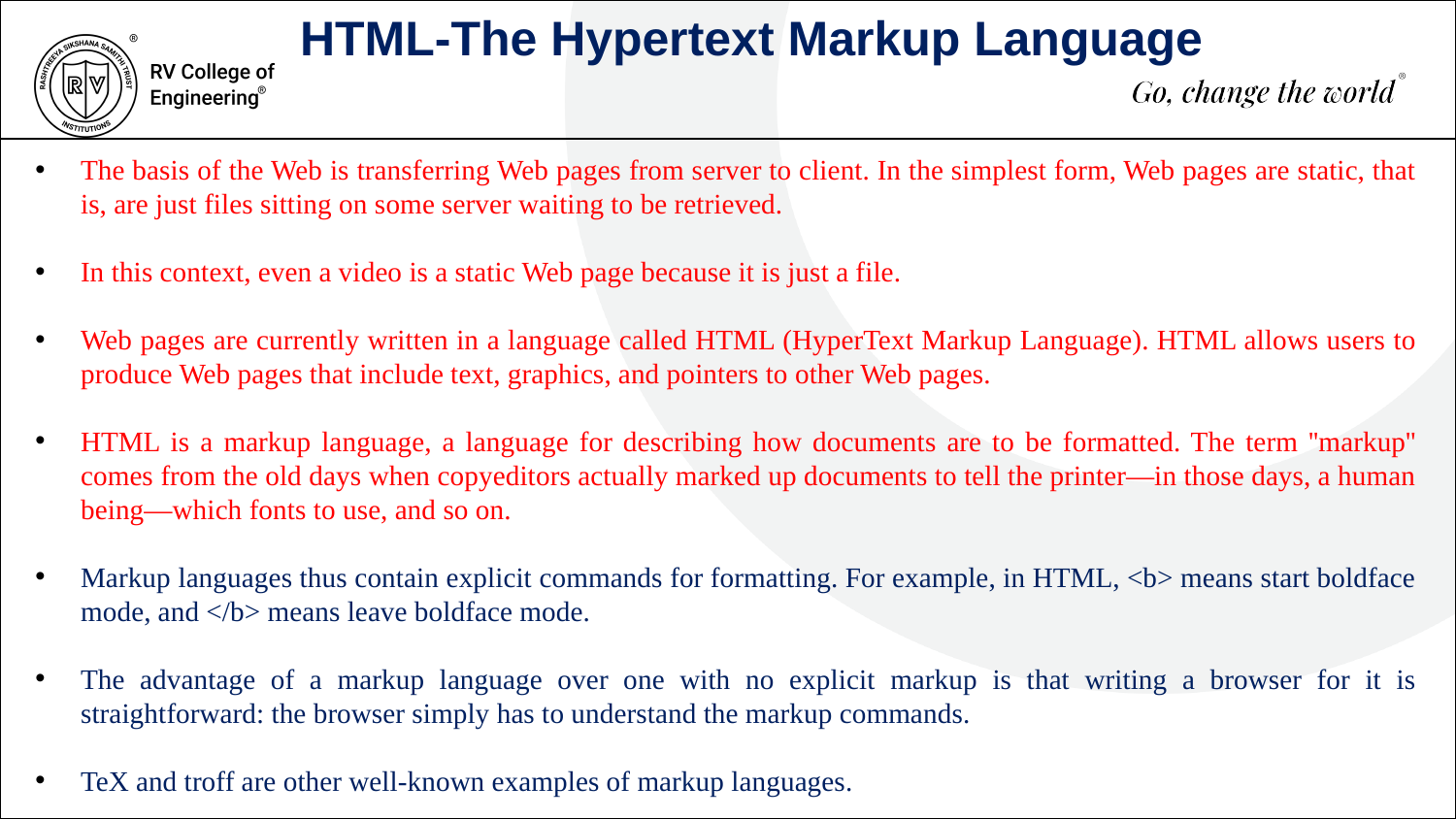

HTML-The Hypertext Markup Language

The basis of the Web is transferring Web pages from server to client. In the simplest form, Web pages are static, that is, are just files sitting on some server waiting to be retrieved.

In this context, even a video is a static Web page because it is just a file.

Web pages are currently written in a language called HTML (HyperText Markup Language). HTML allows users to produce Web pages that include text, graphics, and pointers to other Web pages.

HTML is a markup language, a language for describing how documents are to be formatted. The term ''markup'' comes from the old days when copyeditors actually marked up documents to tell the printer—in those days, a human being—which fonts to use, and so on.

Markup languages thus contain explicit commands for formatting. For example, in HTML, <b> means start boldface mode, and </b> means leave boldface mode.

The advantage of a markup language over one with no explicit markup is that writing a browser for it is straightforward: the browser simply has to understand the markup commands.

TeX and troff are other well-known examples of markup languages.